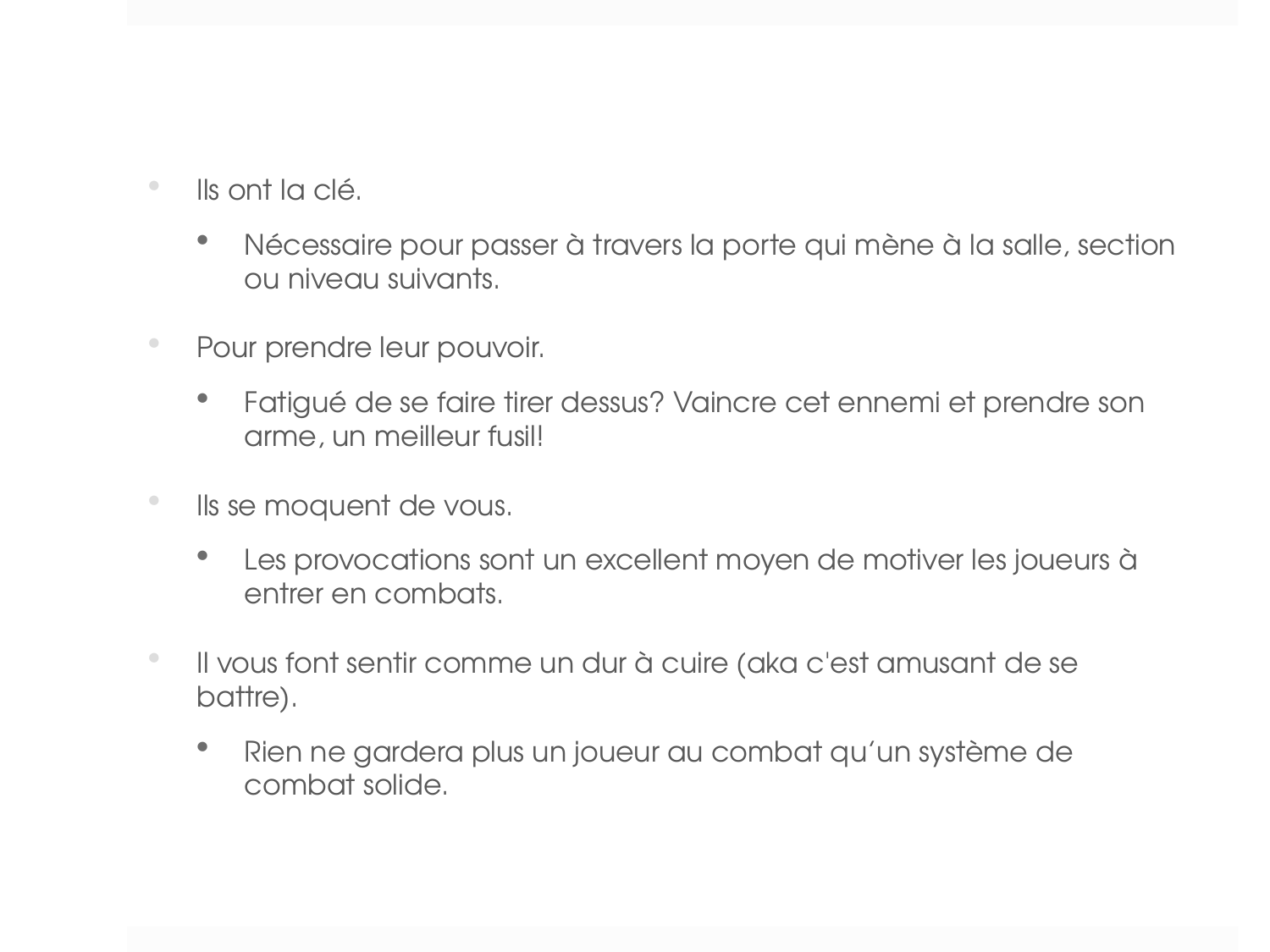

Ils ont la clé.
Nécessaire pour passer à travers la porte qui mène à la salle, section ou niveau suivants.
Pour prendre leur pouvoir.
Fatigué de se faire tirer dessus? Vaincre cet ennemi et prendre son arme, un meilleur fusil!
Ils se moquent de vous.
Les provocations sont un excellent moyen de motiver les joueurs à entrer en combats.
Il vous font sentir comme un dur à cuire (aka c'est amusant de se battre).
Rien ne gardera plus un joueur au combat qu’un système de combat solide.